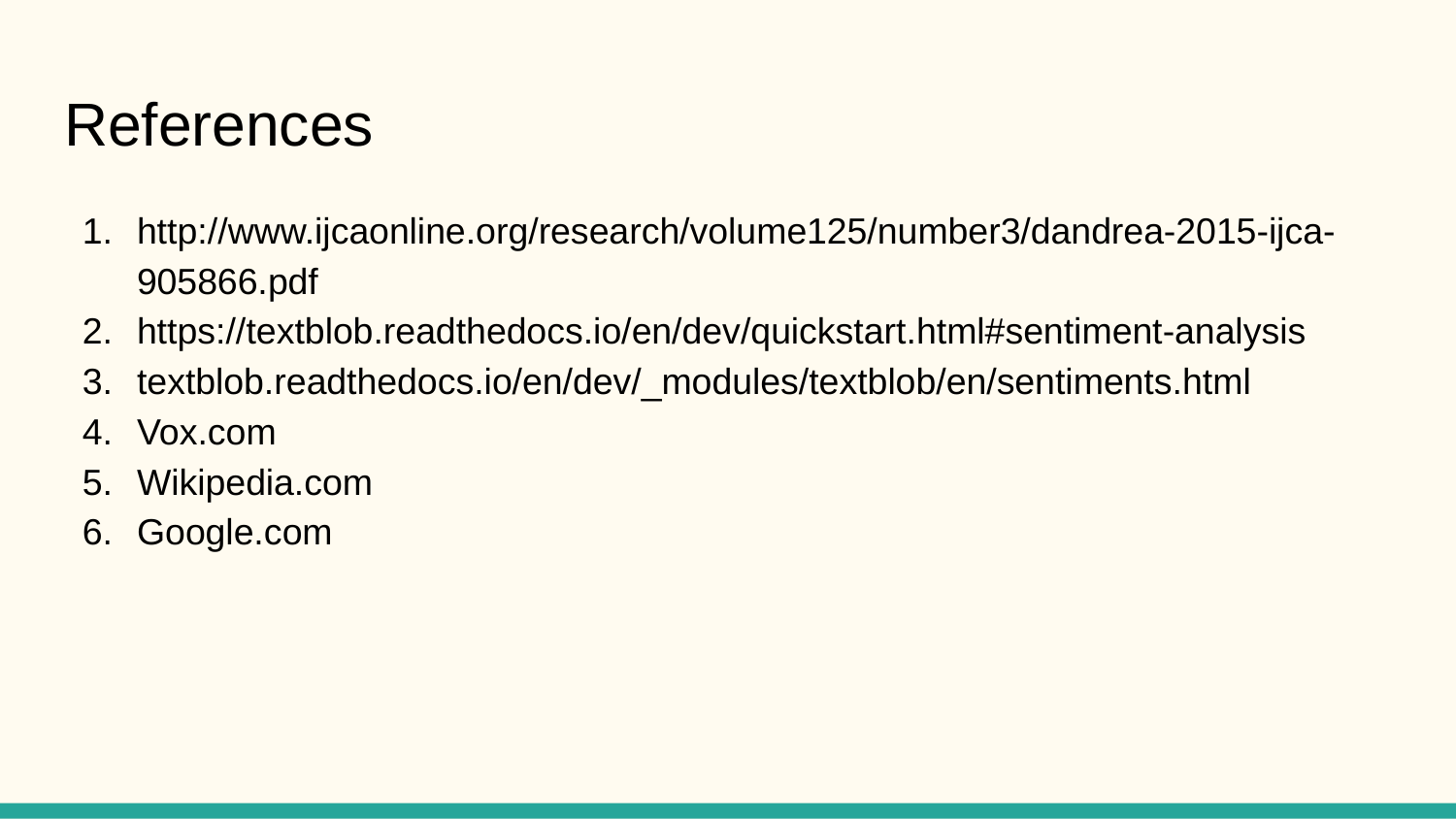

# References
http://www.ijcaonline.org/research/volume125/number3/dandrea-2015-ijca-905866.pdf
https://textblob.readthedocs.io/en/dev/quickstart.html#sentiment-analysis
textblob.readthedocs.io/en/dev/_modules/textblob/en/sentiments.html
Vox.com
Wikipedia.com
Google.com